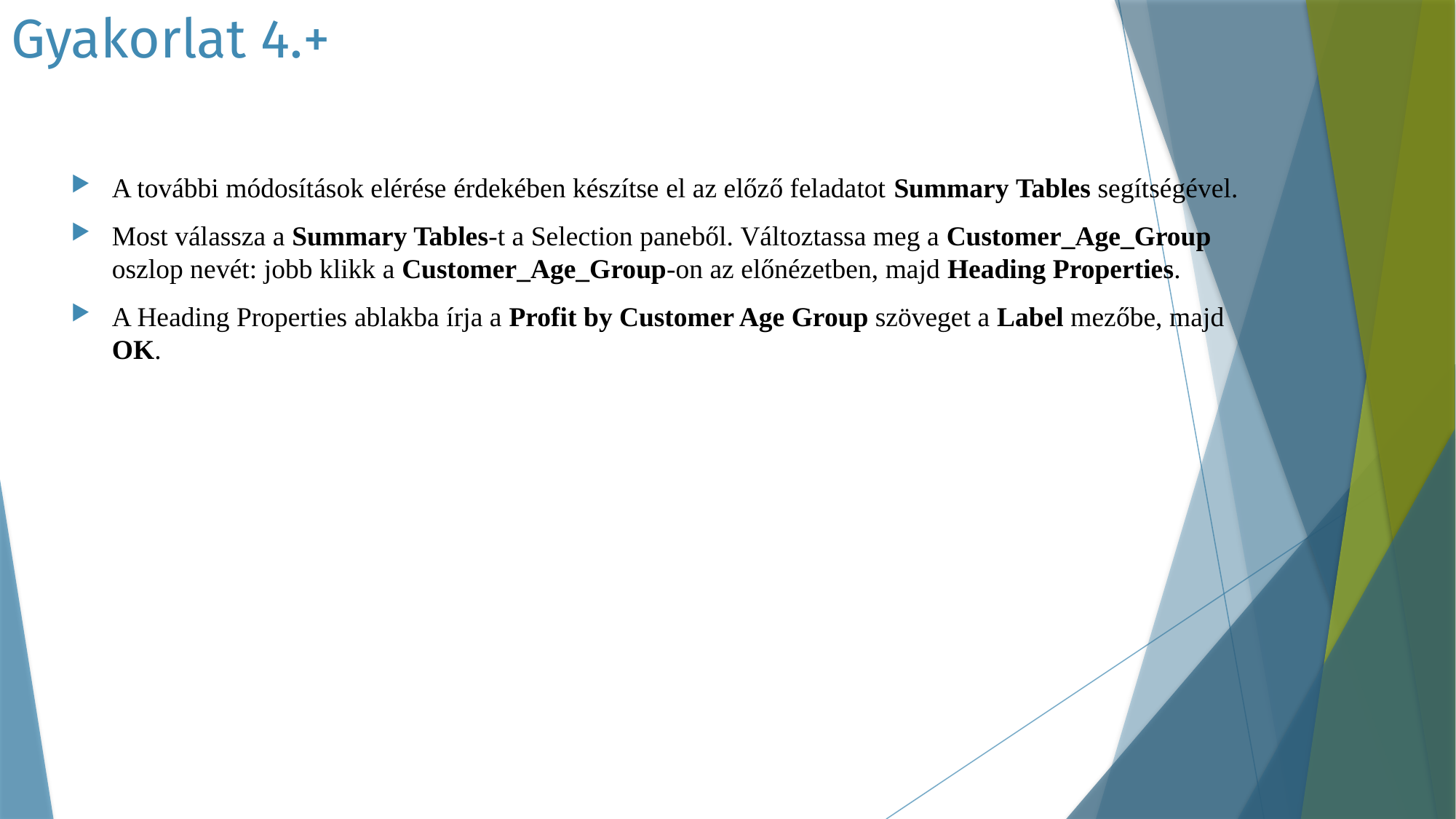

# Gyakorlat 4.+

A további módosítások elérése érdekében készítse el az előző feladatot Summary Tables segítségével.
Most válassza a Summary Tables-t a Selection paneből. Változtassa meg a Customer_Age_Group oszlop nevét: jobb klikk a Customer_Age_Group-on az előnézetben, majd Heading Properties.
A Heading Properties ablakba írja a Profit by Customer Age Group szöveget a Label mezőbe, majd  OK.